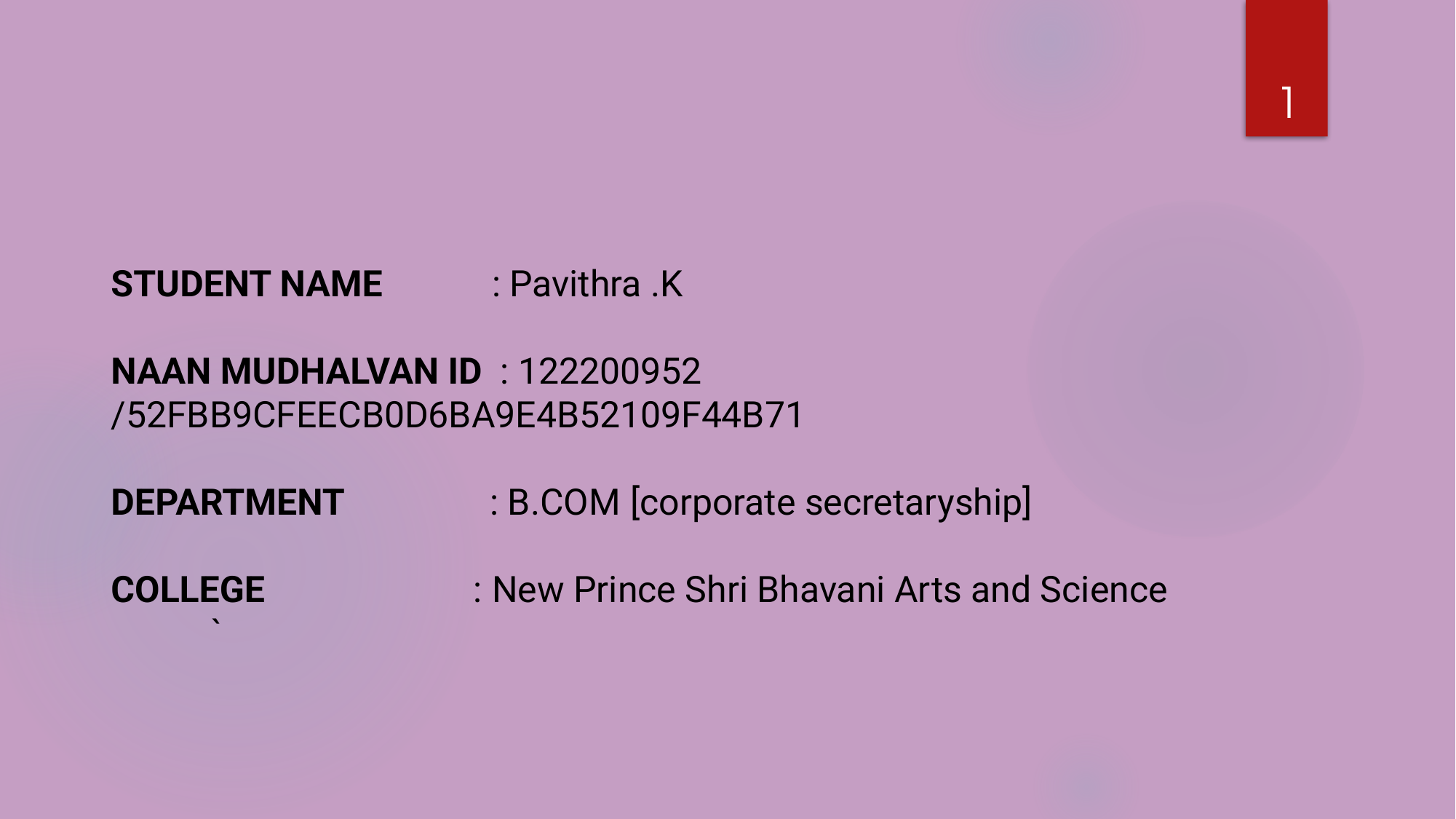

1
STUDENT NAME            : Pavithra .K

NAAN MUDHALVAN ID  : 122200952 /52FBB9CFEECB0D6BA9E4B52109F44B71

DEPARTMENT                : B.COM [corporate secretaryship]

COLLEGE                       : New Prince Shri Bhavani Arts and Science
           `